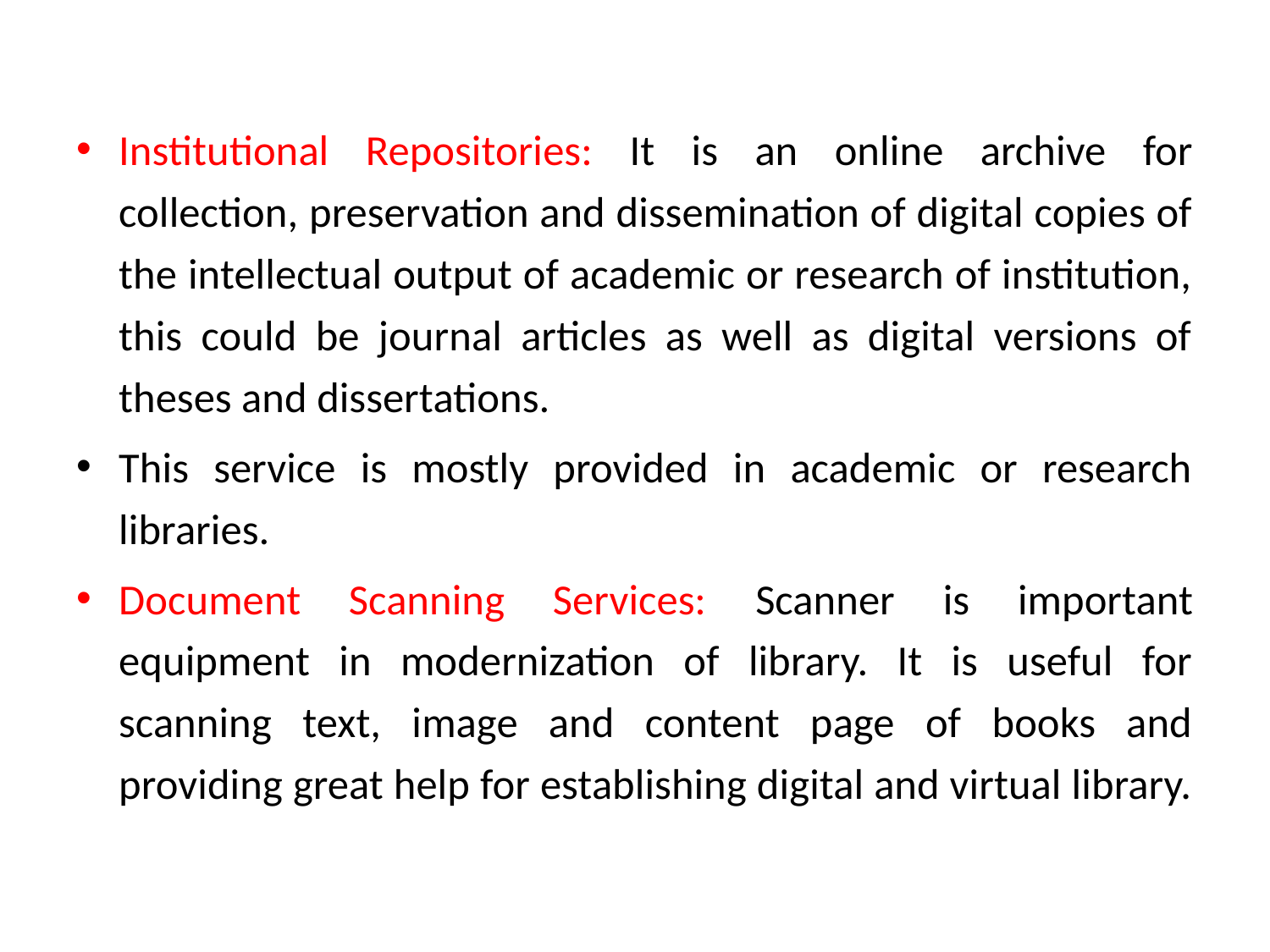

Institutional Repositories: It is an online archive for collection, preservation and dissemination of digital copies of the intellectual output of academic or research of institution, this could be journal articles as well as digital versions of theses and dissertations.
This service is mostly provided in academic or research libraries.
Document Scanning Services: Scanner is important equipment in modernization of library. It is useful for scanning text, image and content page of books and providing great help for establishing digital and virtual library.